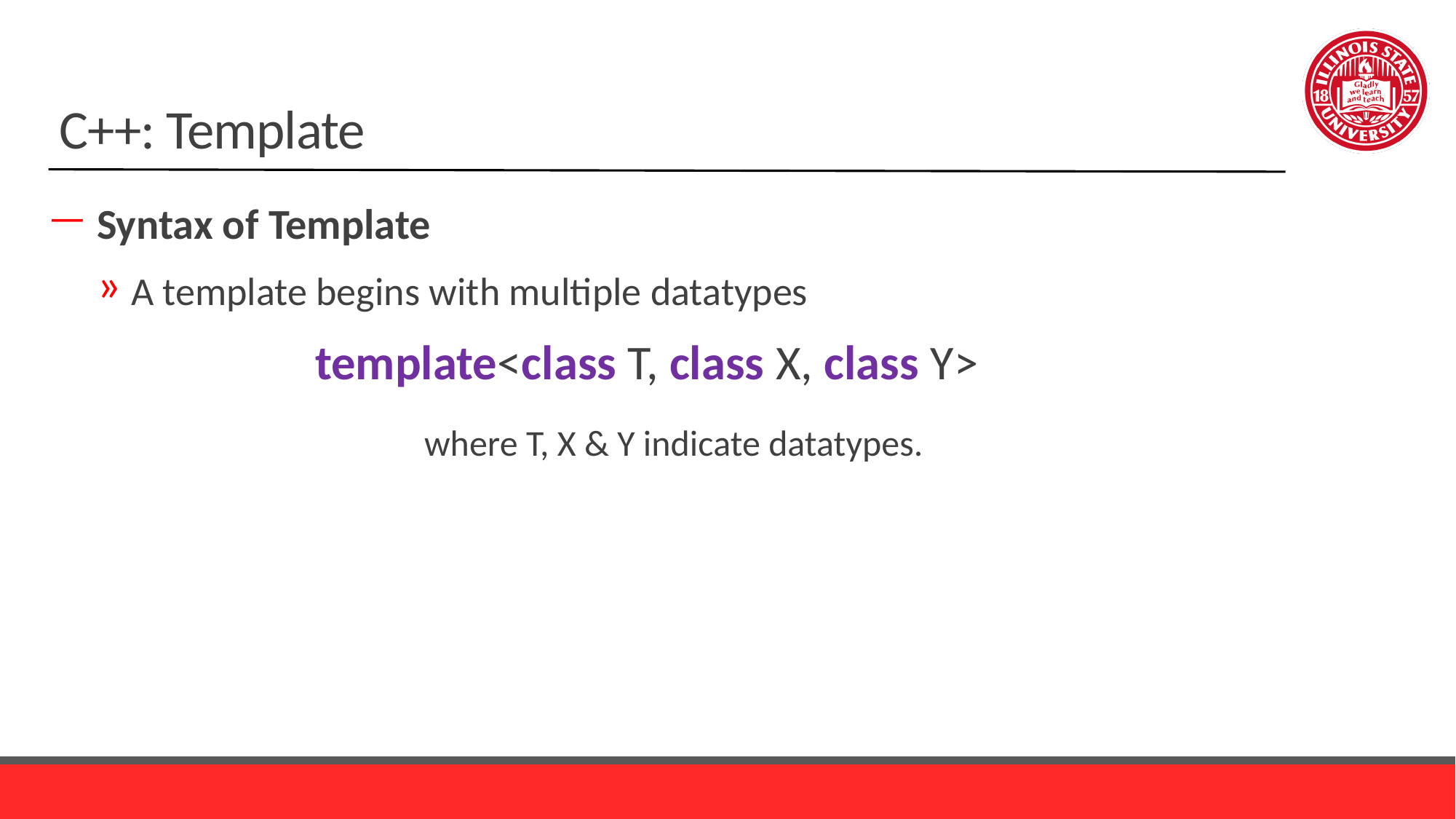

# C++: Template
Syntax of Template
A template begins with multiple datatypes
		template<class T, class X, class Y>
			where T, X & Y indicate datatypes.